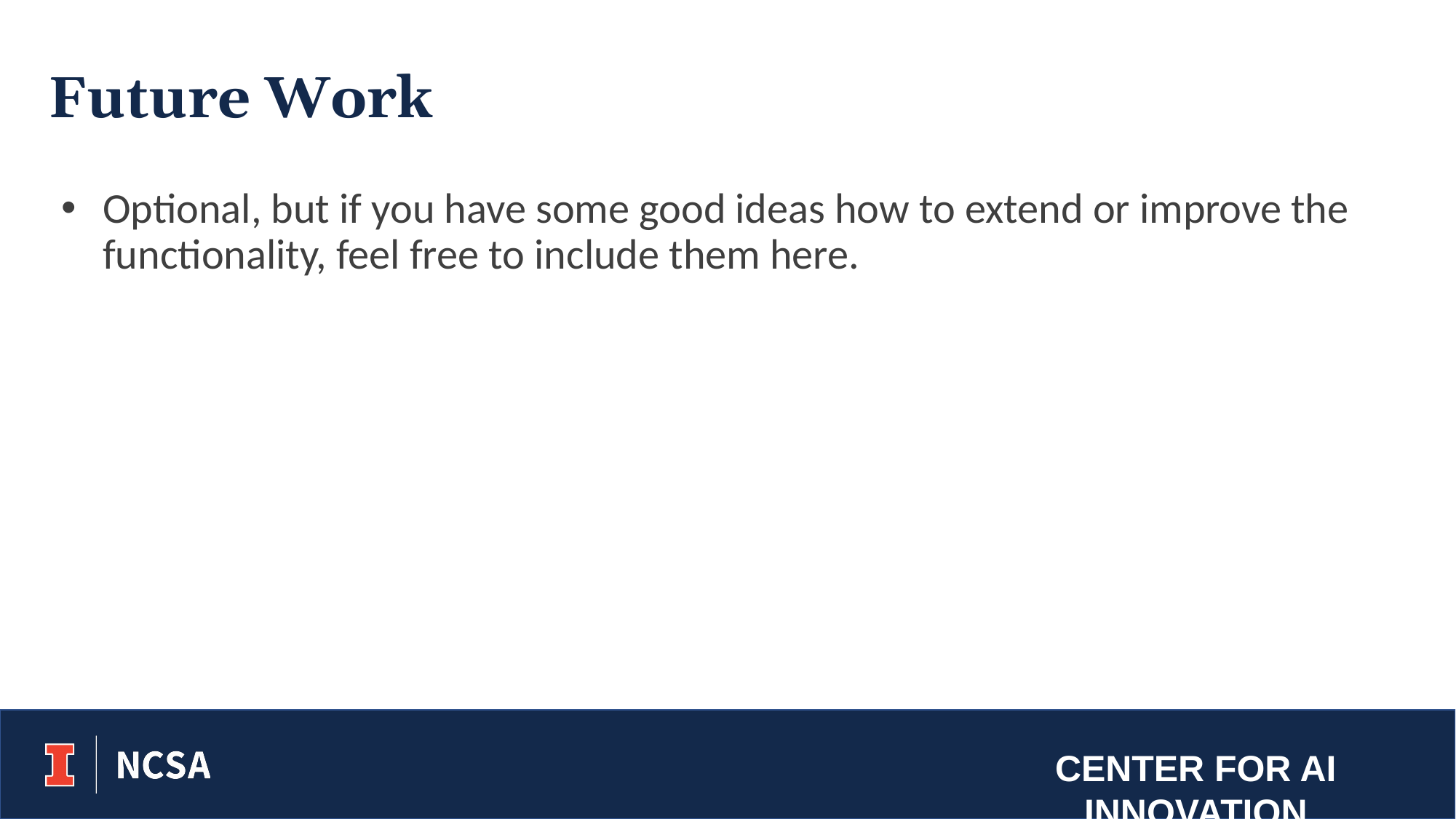

# Future Work
Optional, but if you have some good ideas how to extend or improve the functionality, feel free to include them here.

Center for AI Innovation